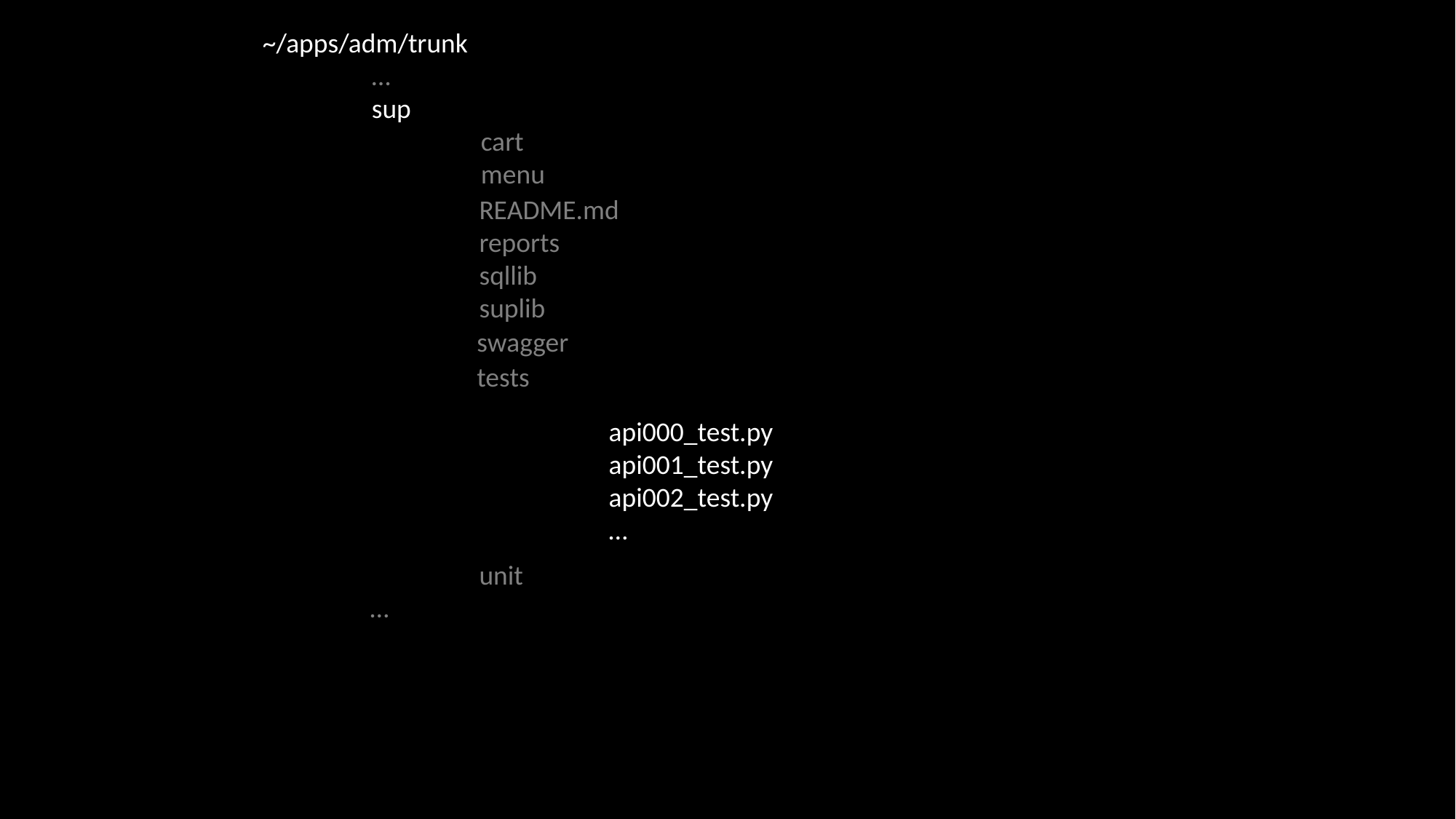

~/apps/adm/trunk
	…
	sup
		cart
		menu
		README.md
		reports
		sqllib
		suplib
swagger
tests
api000_test.py
api001_test.py
api002_test.py
…
		unit
	…